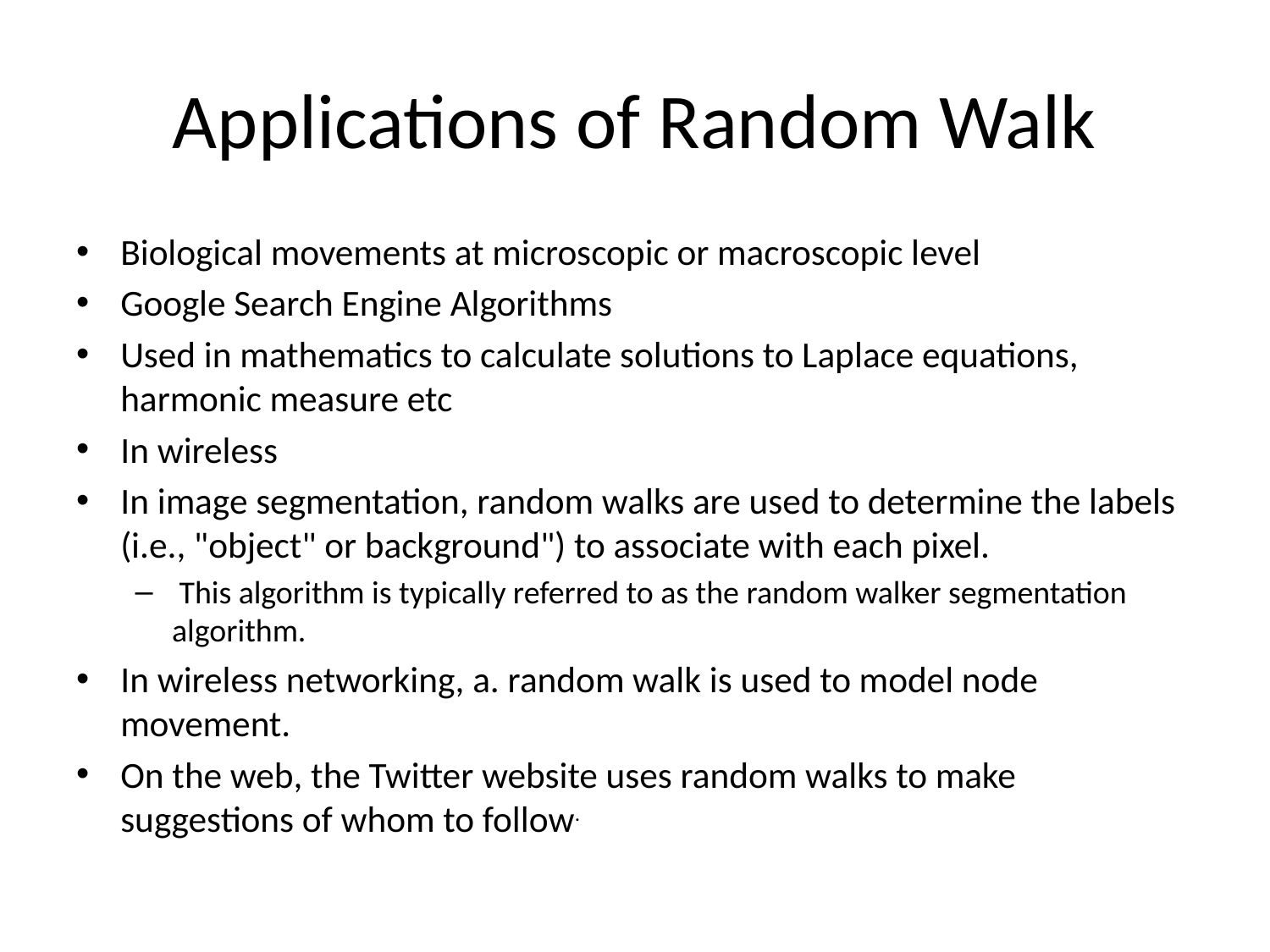

# Applications of Random Walk
Biological movements at microscopic or macroscopic level
Google Search Engine Algorithms
Used in mathematics to calculate solutions to Laplace equations, harmonic measure etc
In wireless
In image segmentation, random walks are used to determine the labels (i.e., "object" or background") to associate with each pixel.
 This algorithm is typically referred to as the random walker segmentation algorithm.
In wireless networking, a. random walk is used to model node movement.
On the web, the Twitter website uses random walks to make suggestions of whom to follow.